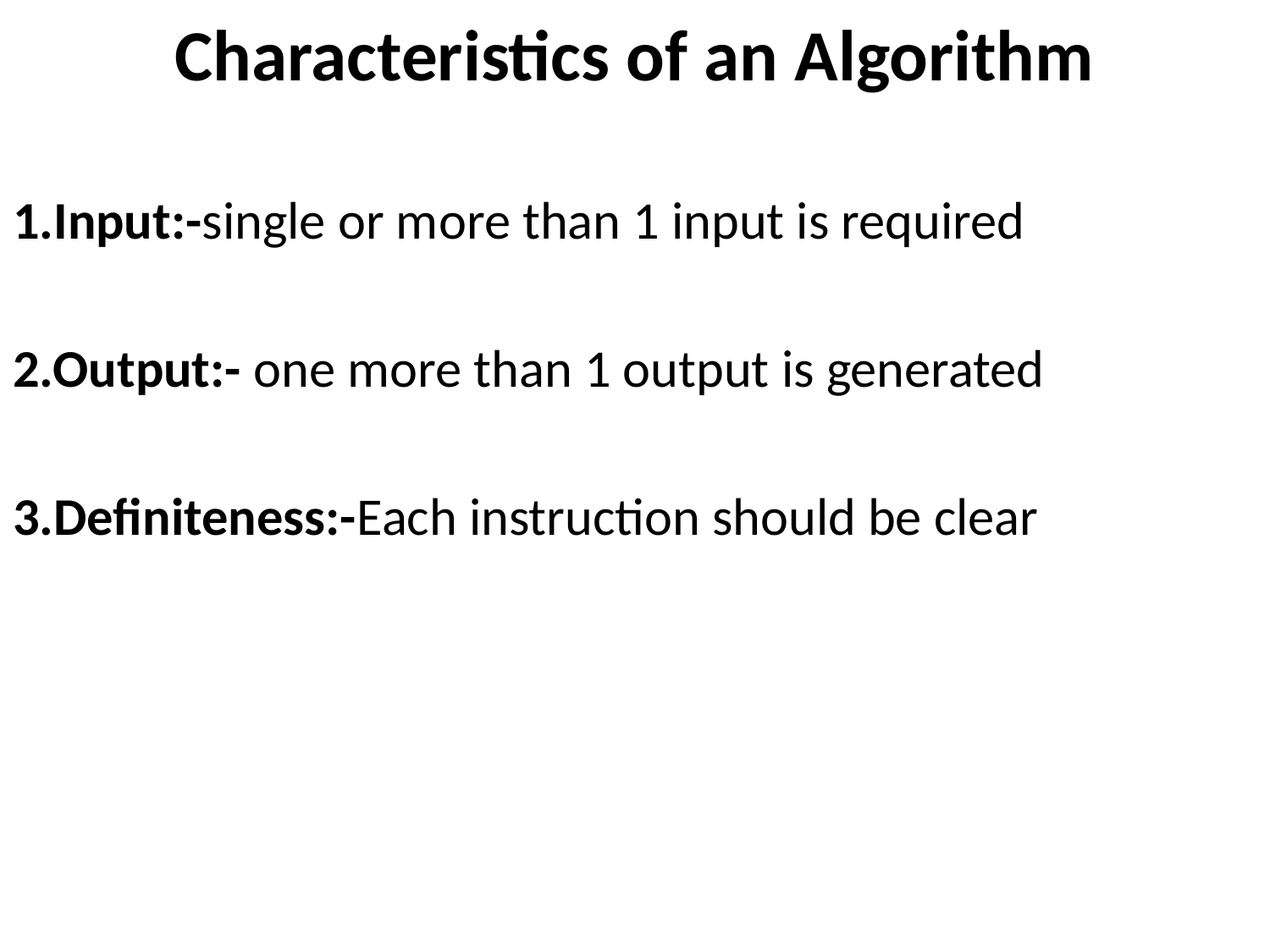

# Characteristics of an Algorithm

1.Input:-single or more than 1 input is required

2.Output:- one more than 1 output is generated

3.Definiteness:-Each instruction should be clear